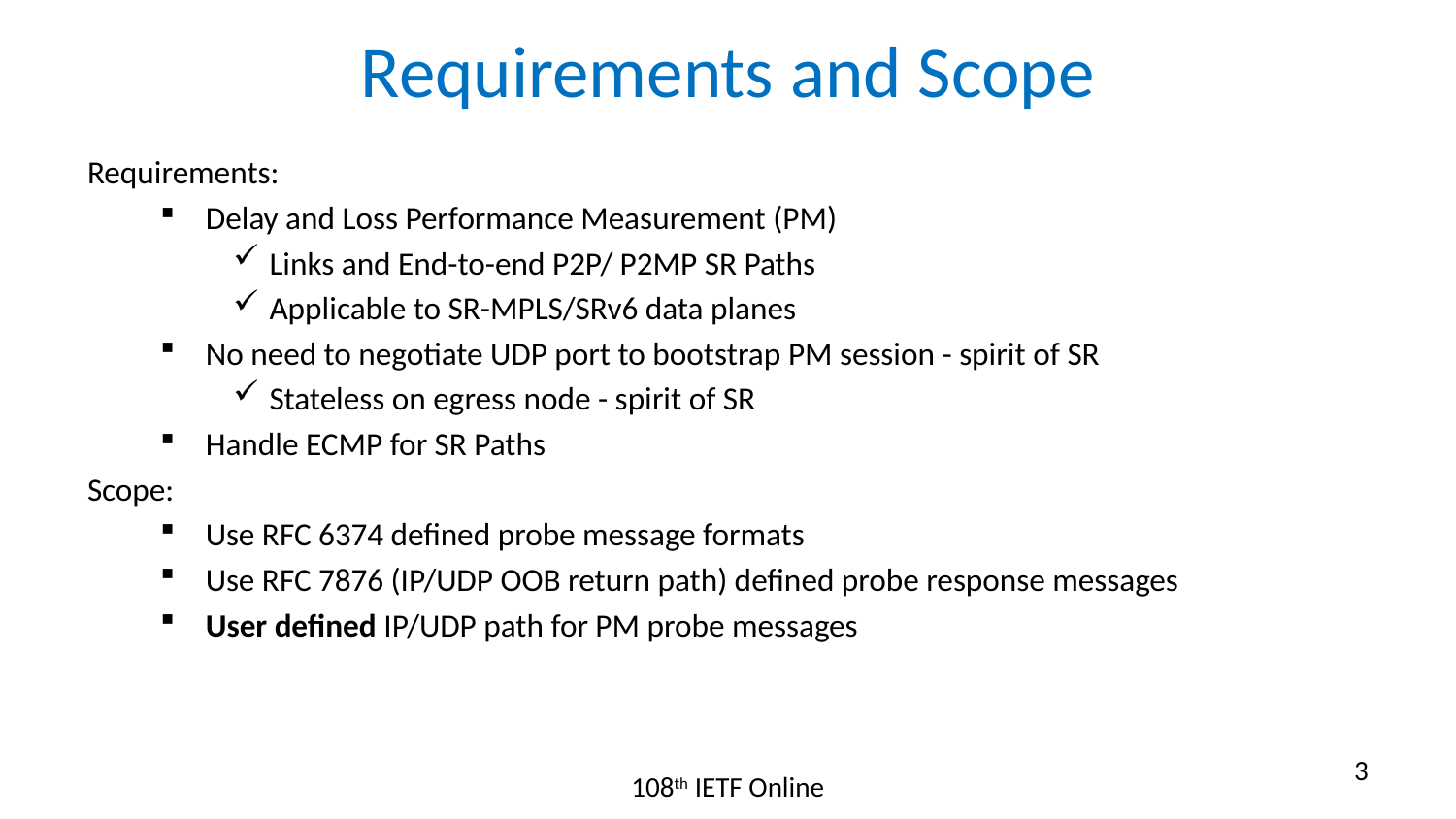

# Requirements and Scope
Requirements:
Delay and Loss Performance Measurement (PM)
Links and End-to-end P2P/ P2MP SR Paths
Applicable to SR-MPLS/SRv6 data planes
No need to negotiate UDP port to bootstrap PM session - spirit of SR
Stateless on egress node - spirit of SR
Handle ECMP for SR Paths
Scope:
Use RFC 6374 defined probe message formats
Use RFC 7876 (IP/UDP OOB return path) defined probe response messages
User defined IP/UDP path for PM probe messages
3
108th IETF Online